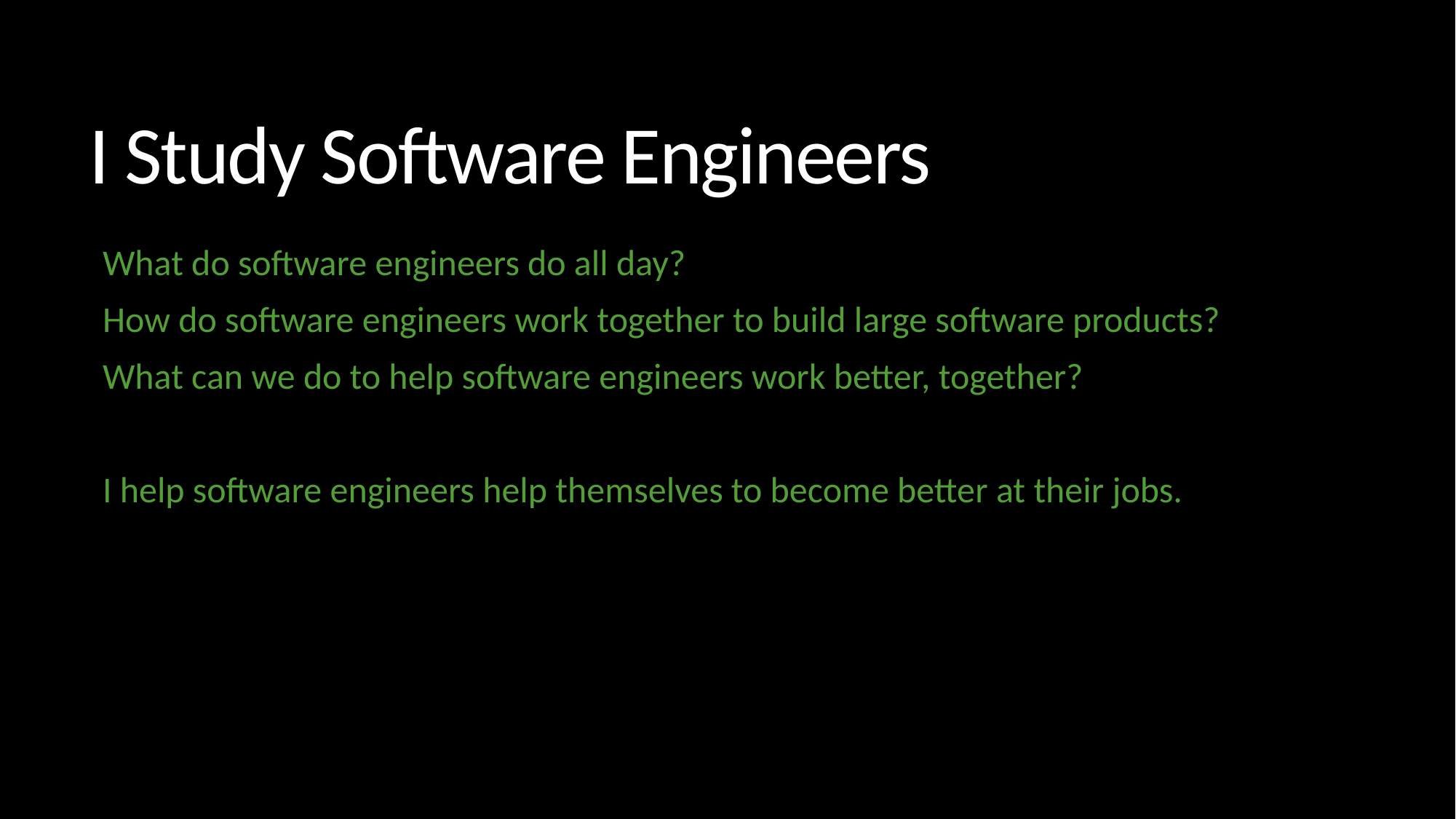

# I Study Software Engineers
What do software engineers do all day?
How do software engineers work together to build large software products?
What can we do to help software engineers work better, together?

I help software engineers help themselves to become better at their jobs.